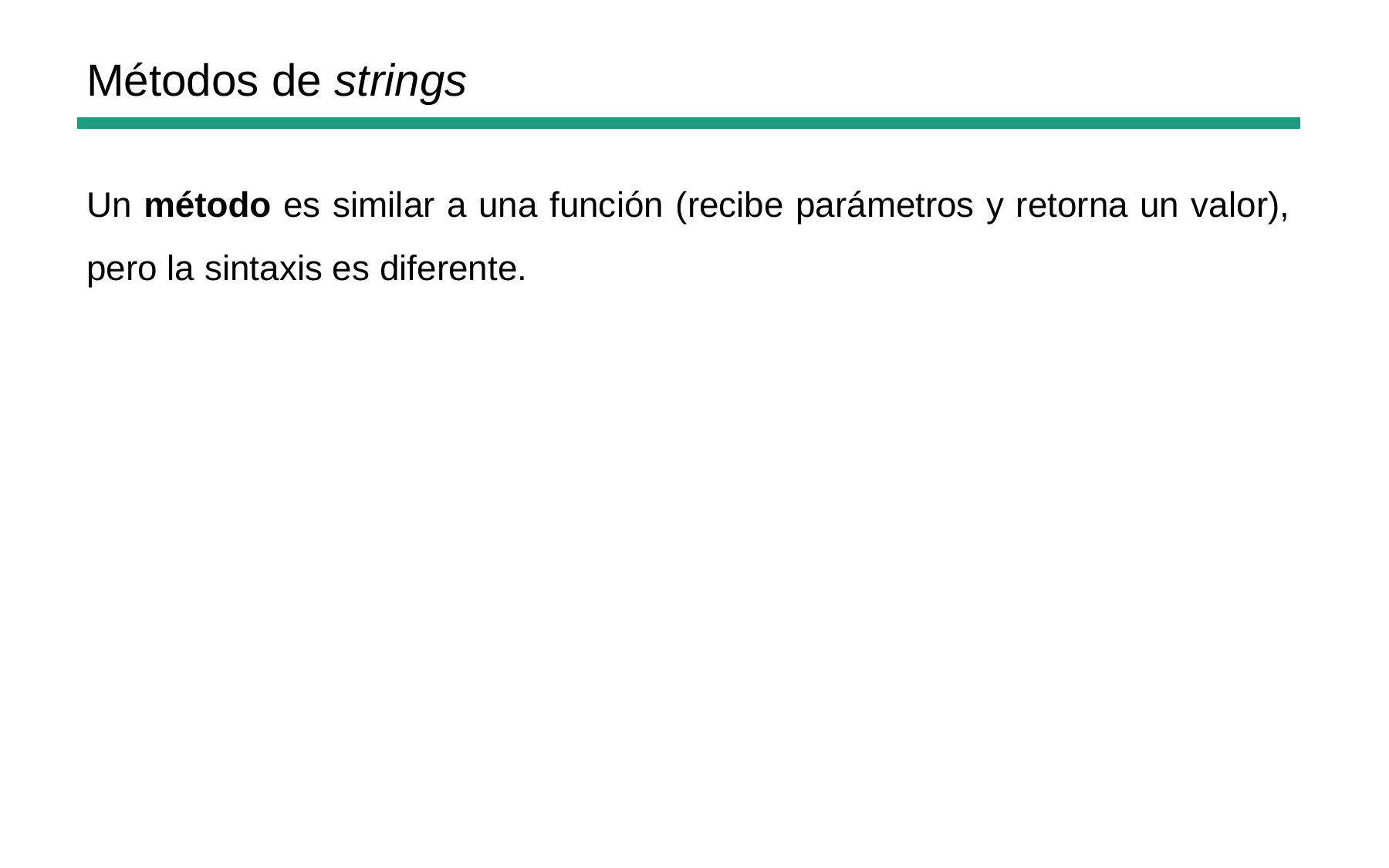

Métodos de strings

Un método es similar a una función (recibe parámetros y retorna un valor), pero la sintaxis es diferente.